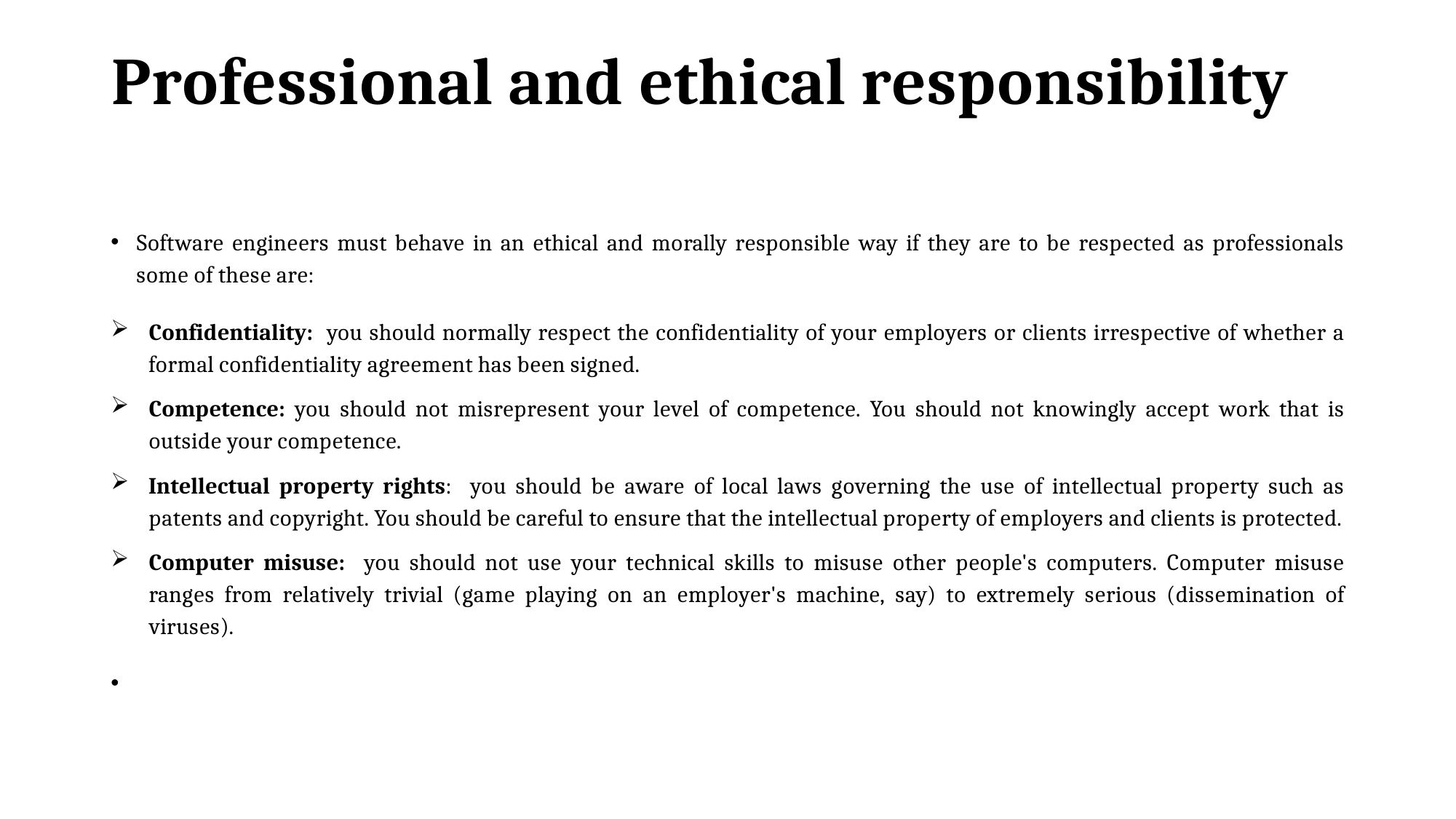

# Professional and ethical responsibility
Software engineers must behave in an ethical and morally responsible way if they are to be respected as professionals some of these are:
Confidentiality:  you should normally respect the confidentiality of your employers or clients irrespective of whether a formal confidentiality agreement has been signed.
Competence: you should not misrepresent your level of competence. You should not knowingly accept work that is outside your competence.
Intellectual property rights:  you should be aware of local laws governing the use of intellectual property such as patents and copyright. You should be careful to ensure that the intellectual property of employers and clients is protected.
Computer misuse:  you should not use your technical skills to misuse other people's computers. Computer misuse ranges from relatively trivial (game playing on an employer's machine, say) to extremely serious (dissemination of viruses).